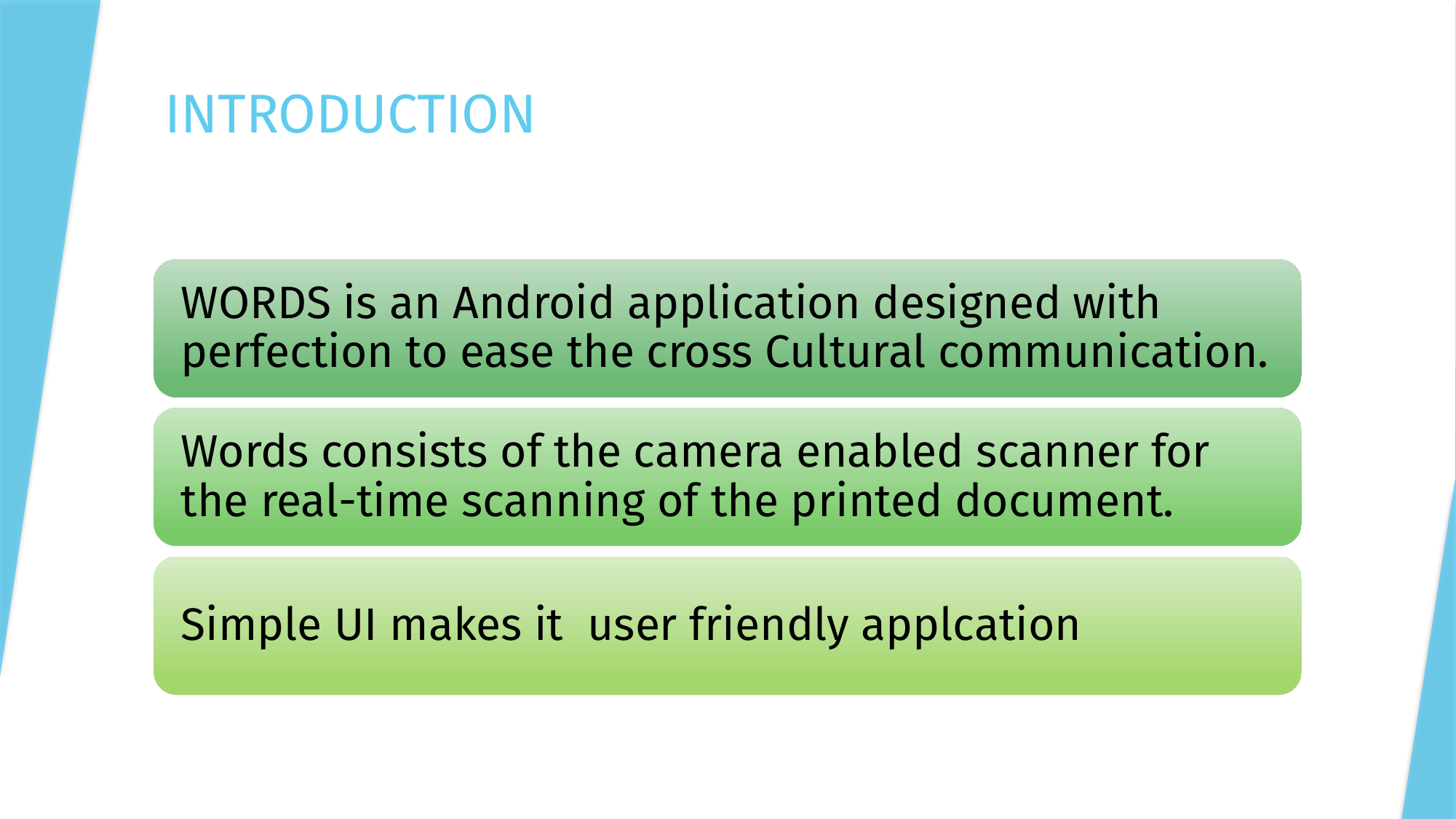

# INTRODUCTION
WORDS is an Android application designed with perfection to ease the cross Cultural communication.
Words consists of the camera enabled scanner for the real-time scanning of the printed document.
Simple UI makes it  user friendly applcation